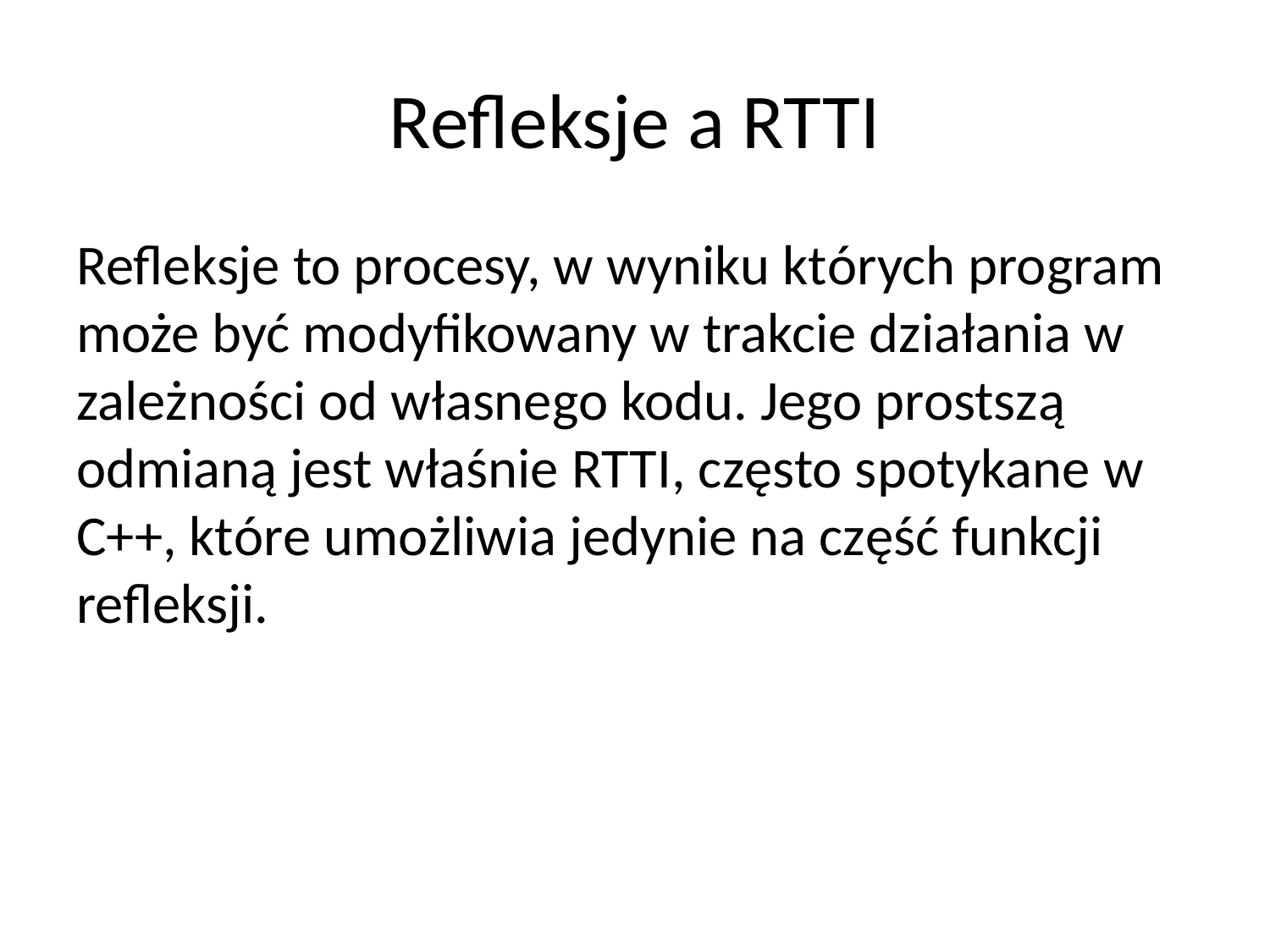

# Refleksje a RTTI
Refleksje to procesy, w wyniku których program może być modyfikowany w trakcie działania w zależności od własnego kodu. Jego prostszą odmianą jest właśnie RTTI, często spotykane w C++, które umożliwia jedynie na część funkcji refleksji.